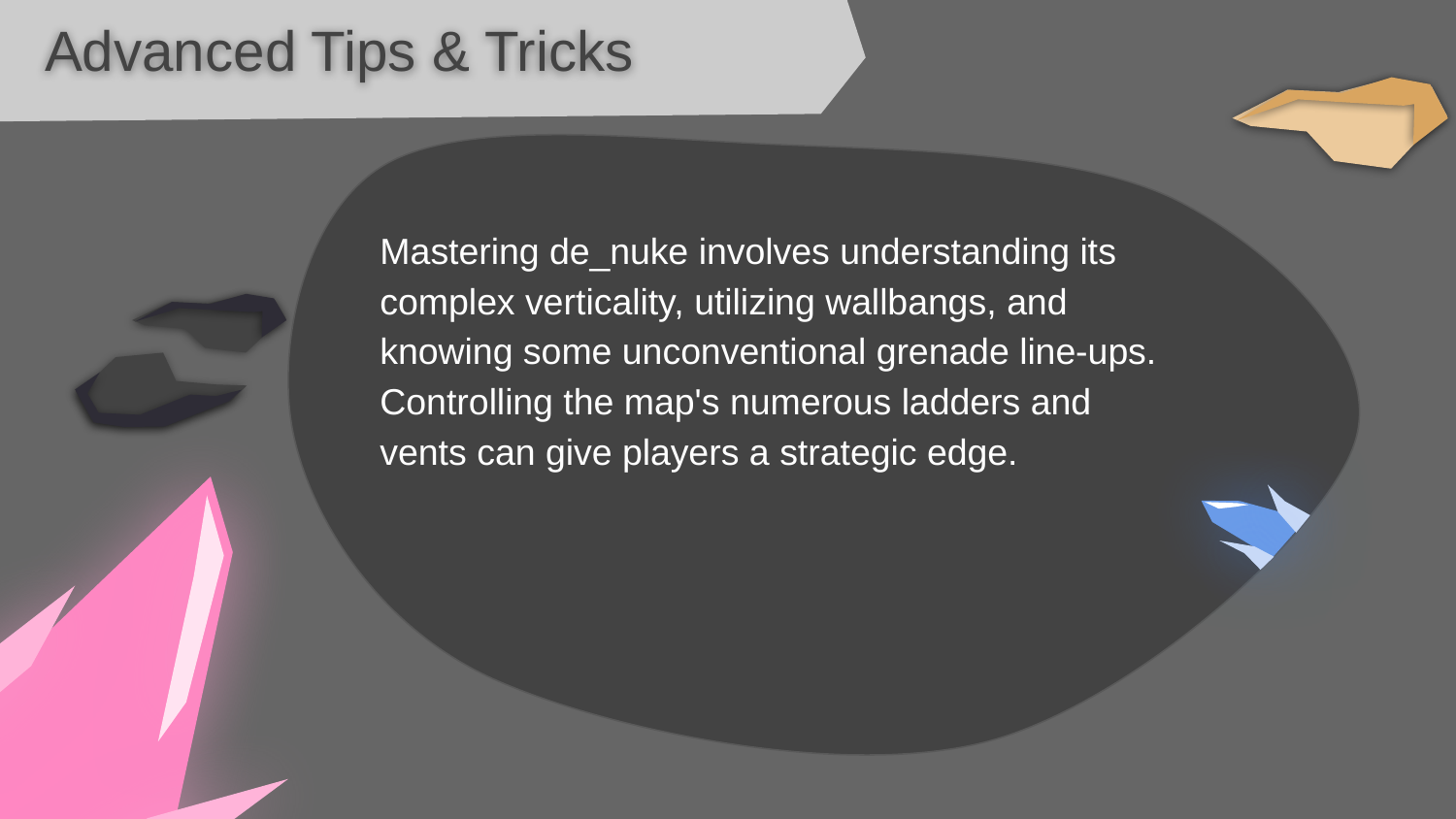

Advanced Tips & Tricks

Mastering de_nuke involves understanding its complex verticality, utilizing wallbangs, and knowing some unconventional grenade line-ups. Controlling the map's numerous ladders and vents can give players a strategic edge.